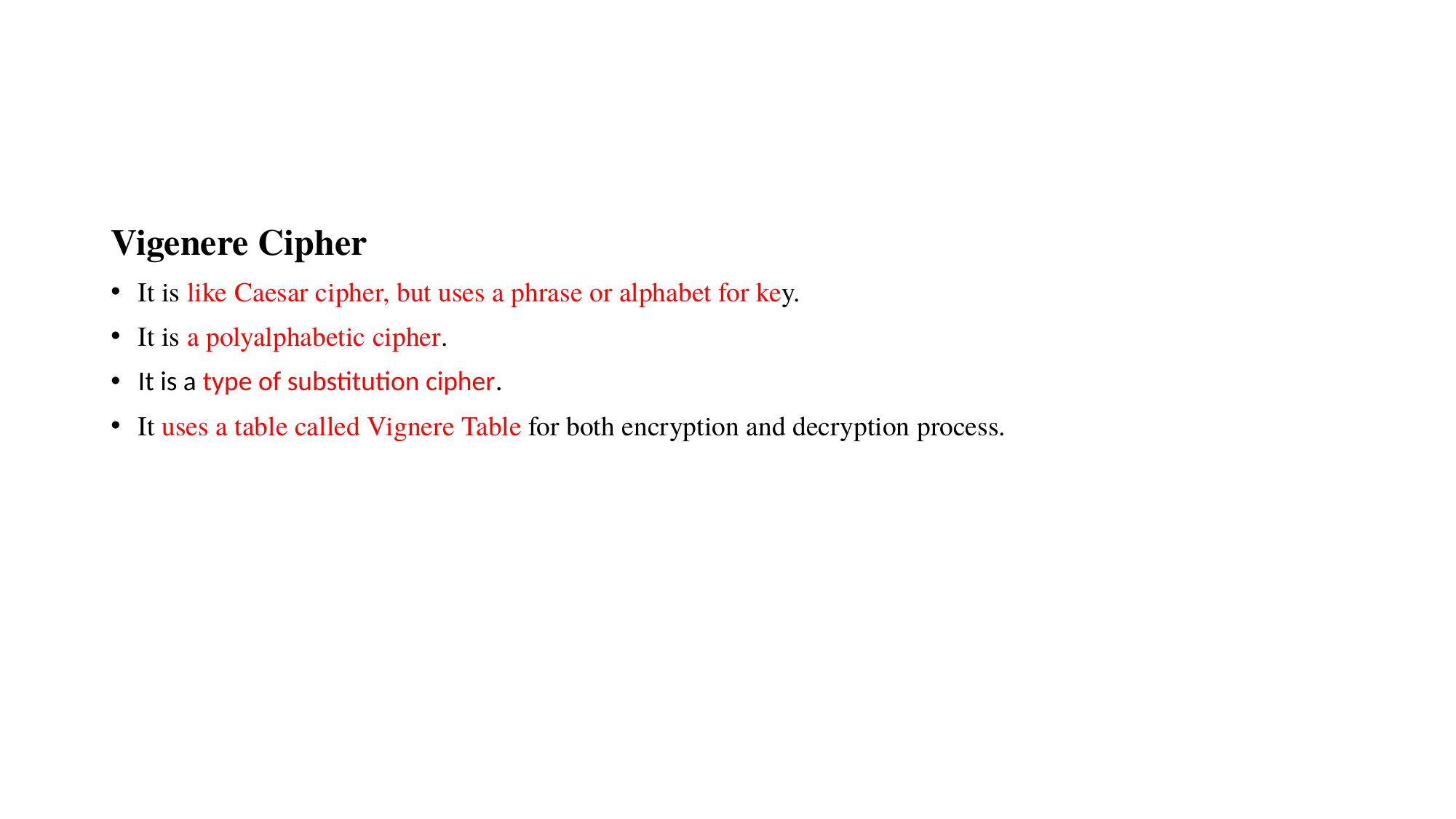

#
Vigenere Cipher
It is like Caesar cipher, but uses a phrase or alphabet for key.
It is a polyalphabetic cipher.
It is a type of substitution cipher.
It uses a table called Vignere Table for both encryption and decryption process.